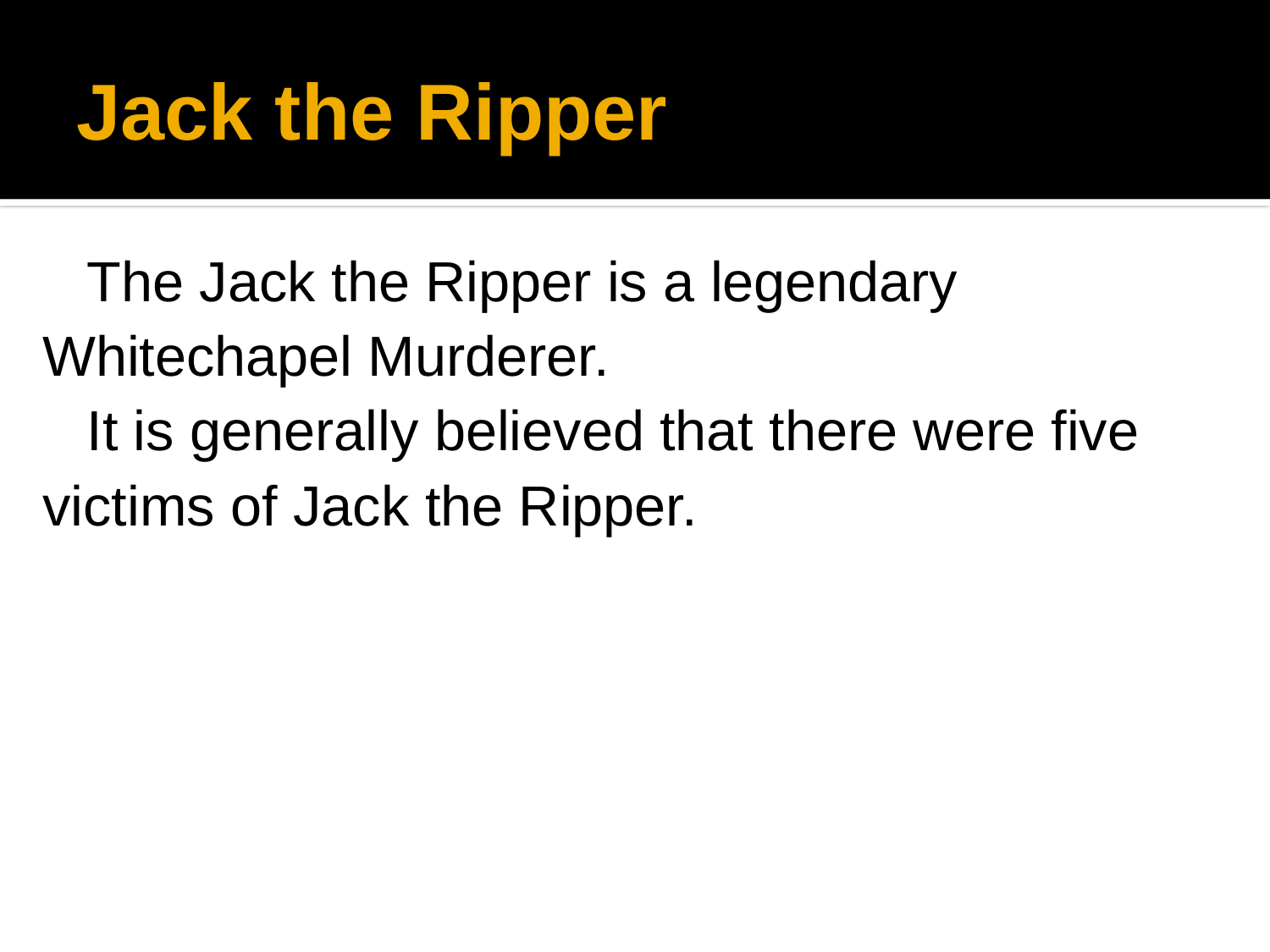

# Jack the Ripper
The Jack the Ripper is a legendary Whitechapel Murderer.
It is generally believed that there were five victims of Jack the Ripper.